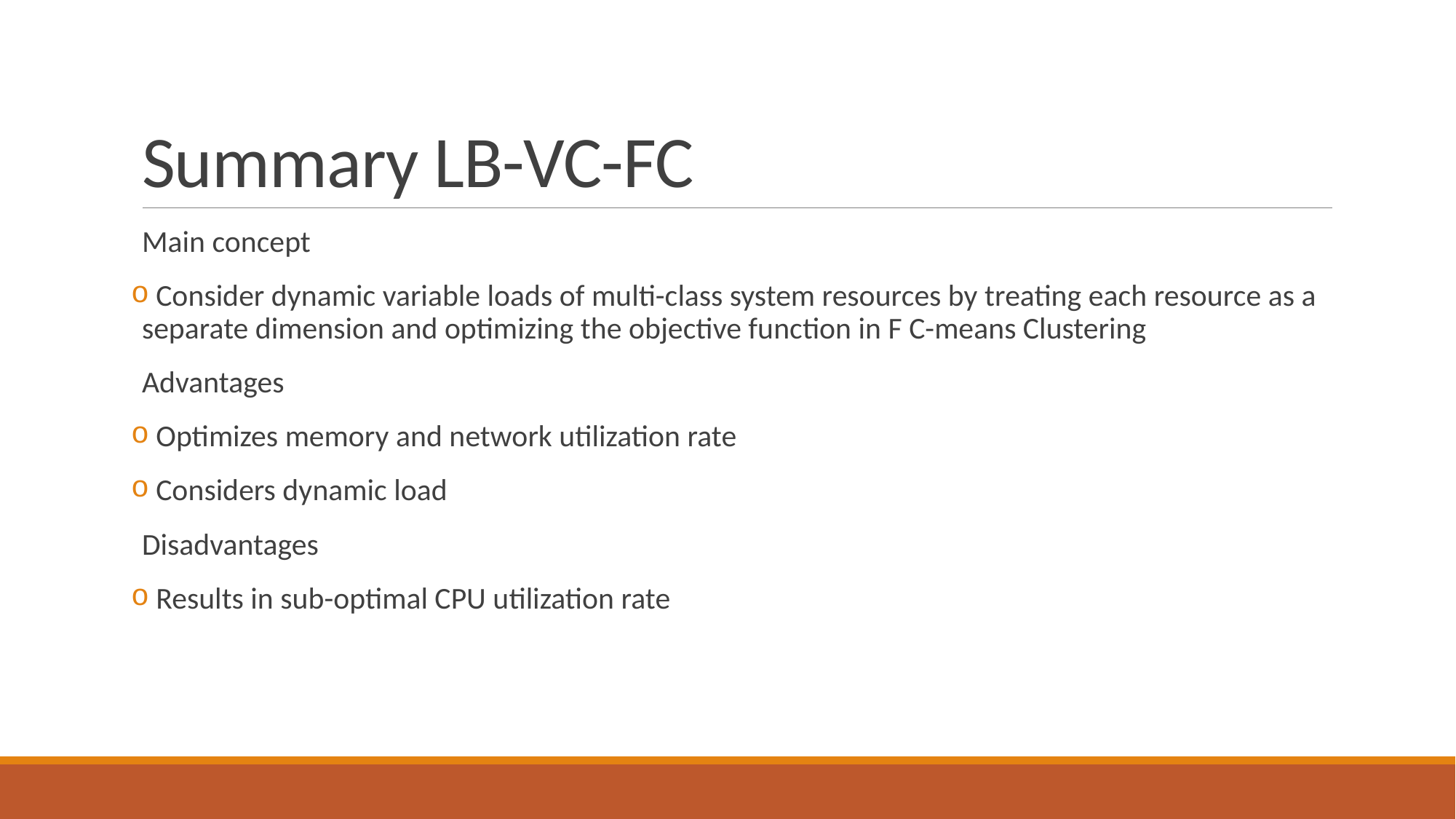

# Summary LB-VC-FC
Main concept
 Consider dynamic variable loads of multi-class system resources by treating each resource as a separate dimension and optimizing the objective function in F C-means Clustering
Advantages
 Optimizes memory and network utilization rate
 Considers dynamic load
Disadvantages
 Results in sub-optimal CPU utilization rate